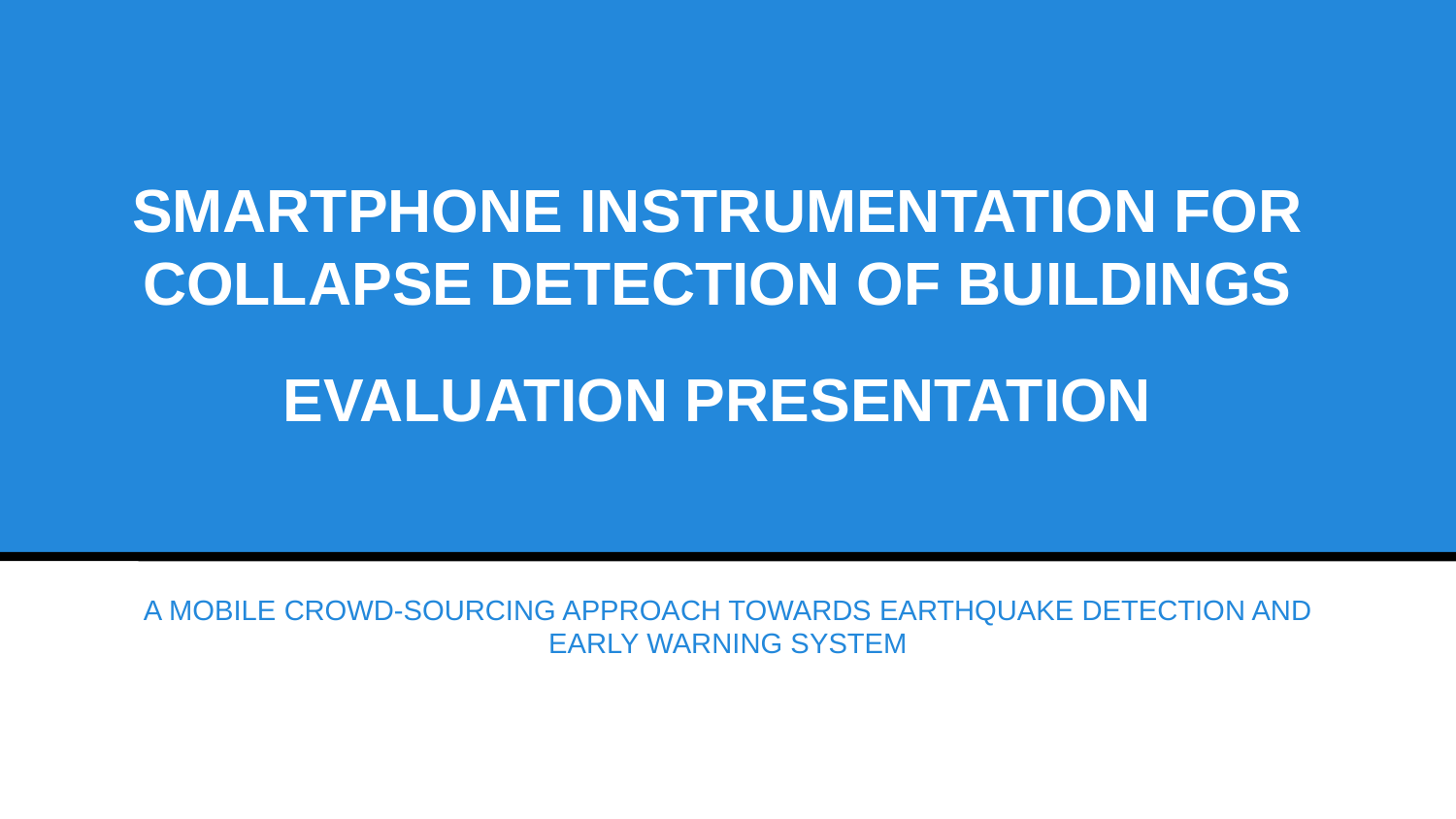

SMARTPHONE INSTRUMENTATION FOR COLLAPSE DETECTION OF BUILDINGS

EVALUATION PRESENTATION
A MOBILE CROWD-SOURCING APPROACH TOWARDS EARTHQUAKE DETECTION AND EARLY WARNING SYSTEM